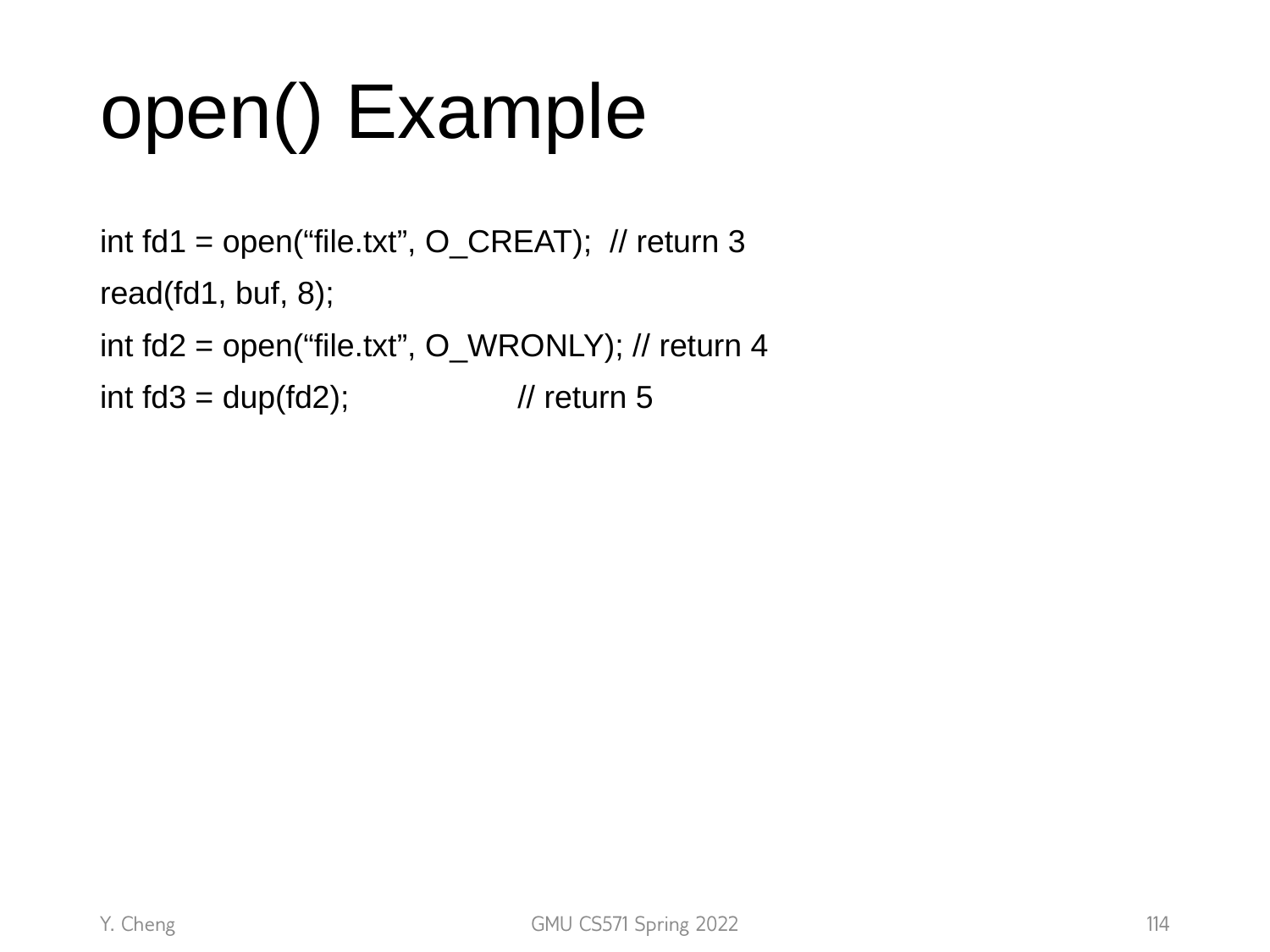

# open() Example
int fd1 = open(“file.txt”, O_CREAT);  // return 3
read(fd1, buf, 8);
int fd2 = open(“file.txt”, O_WRONLY); // return 4
int fd3 = dup(fd2);                   // return 5
Y. Cheng
GMU CS571 Spring 2022
114